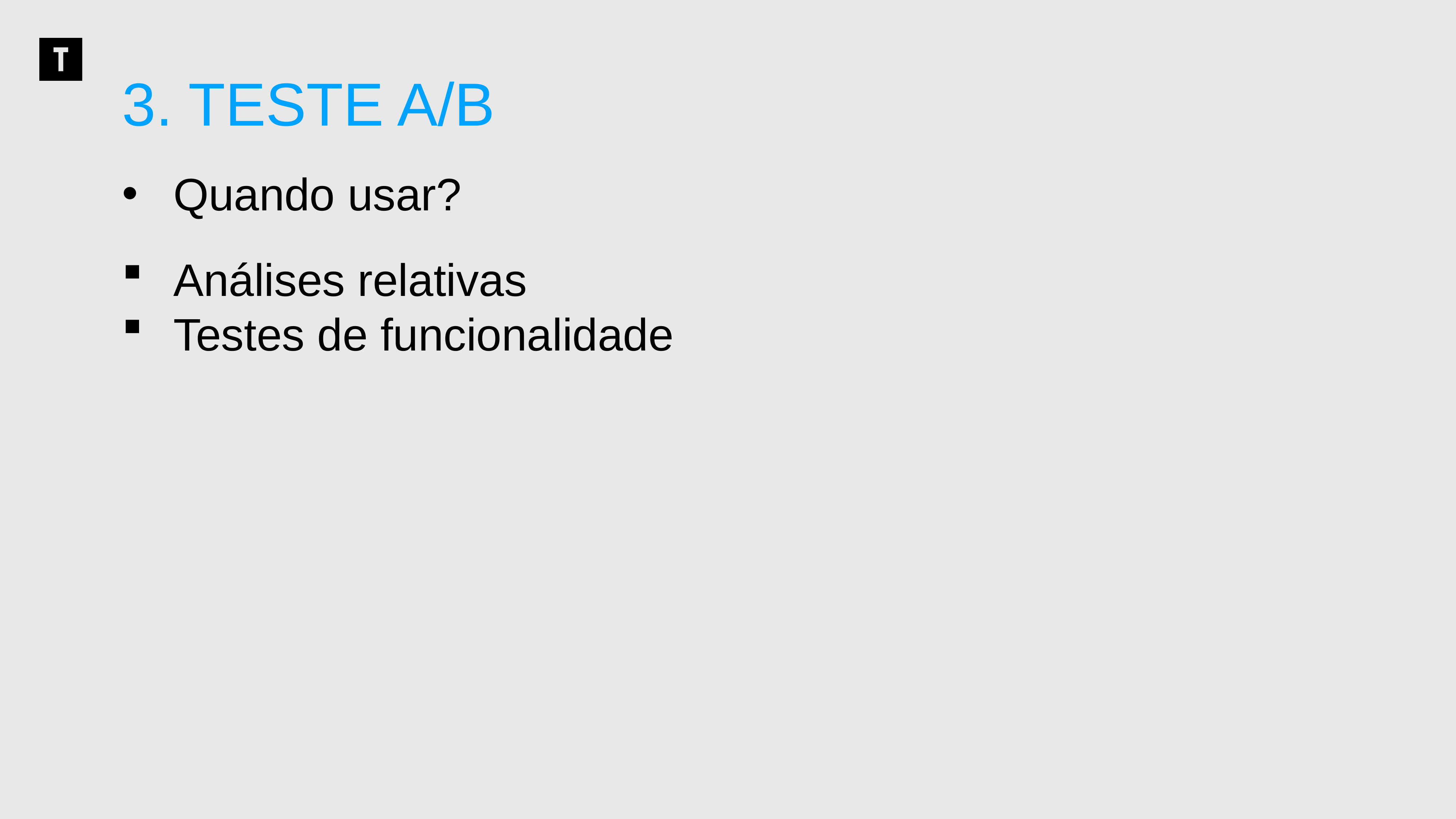

3. TESTE A/B

Quando usar?
Análises relativas
Testes de funcionalidade